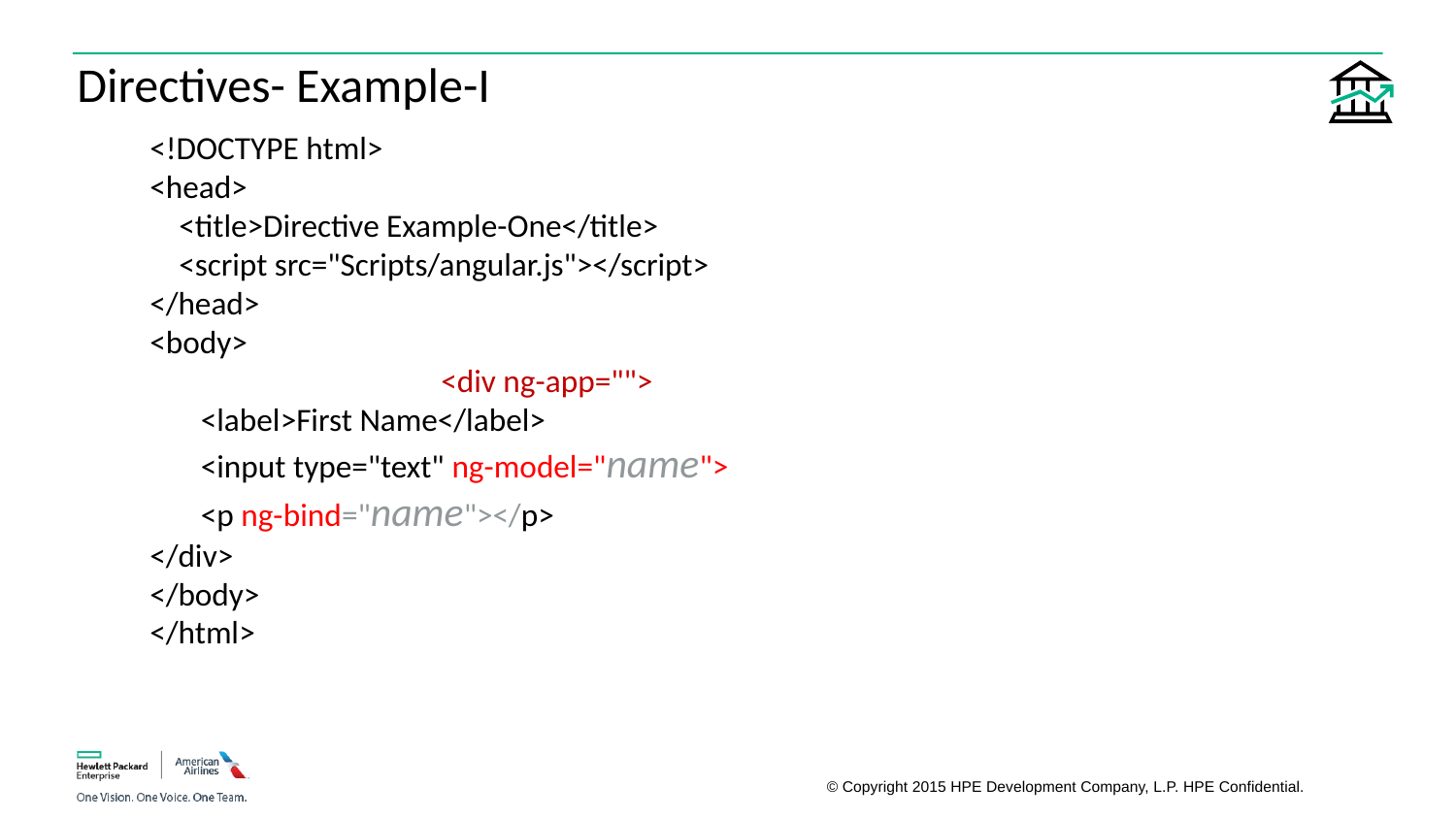

# Directives- Example-I
<!DOCTYPE html>
<head>
    <title>Directive Example-One</title>
    <script src="Scripts/angular.js"></script>
</head>
<body>
		<div ng-app="">
       <label>First Name</label>
       <input type="text" ng-model="name">
       <p ng-bind="name"></p>
</div>
</body>
</html>